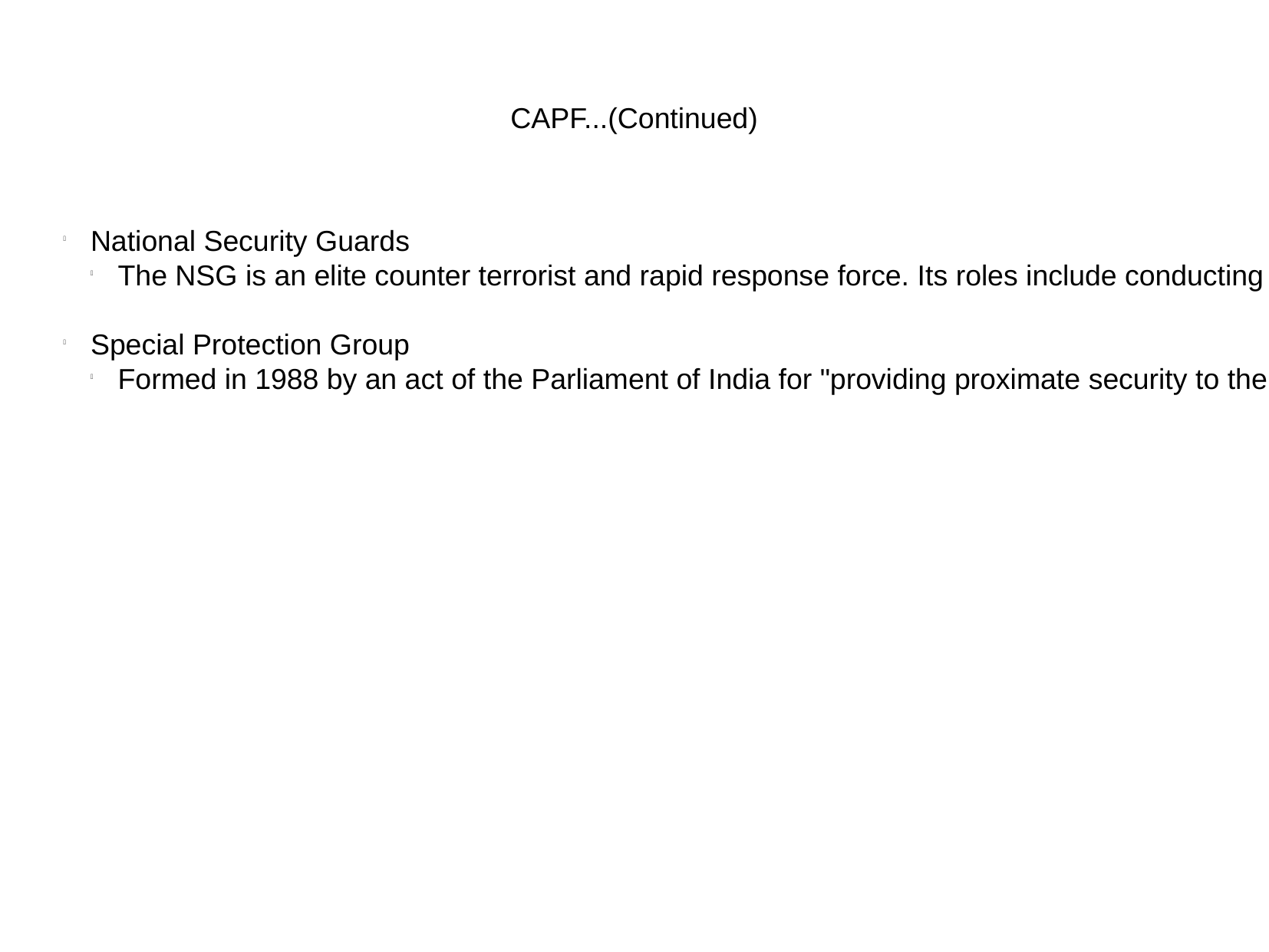

CAPF...(Continued)
National Security Guards
The NSG is an elite counter terrorist and rapid response force. Its roles include conducting anti-sabotage checks, rescuing hostages, neutralising terrorist threats to vital installations, engaging terrorists, responding to hijacking and piracy and protecting VIPs.

Special Protection Group
Formed in 1988 by an act of the Parliament of India for "providing proximate security to the Prime Minister of India and former Prime Minister of India and members of their immediate families